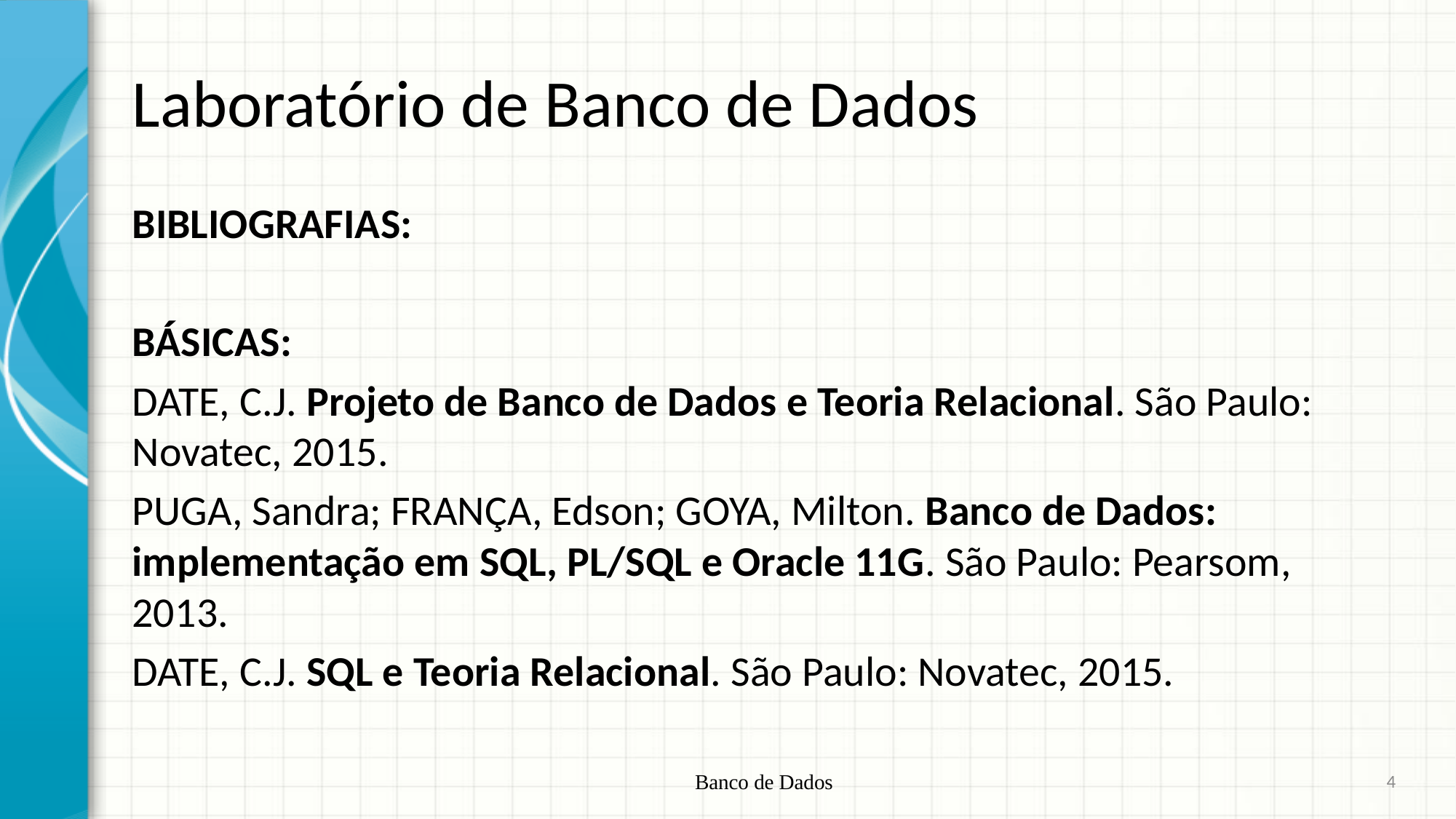

# Laboratório de Banco de Dados
BIBLIOGRAFIAS:

BÁSICAS:
DATE, C.J. Projeto de Banco de Dados e Teoria Relacional. São Paulo: Novatec, 2015.
PUGA, Sandra; FRANÇA, Edson; GOYA, Milton. Banco de Dados: implementação em SQL, PL/SQL e Oracle 11G. São Paulo: Pearsom, 2013.
DATE, C.J. SQL e Teoria Relacional. São Paulo: Novatec, 2015.

Banco de Dados
4